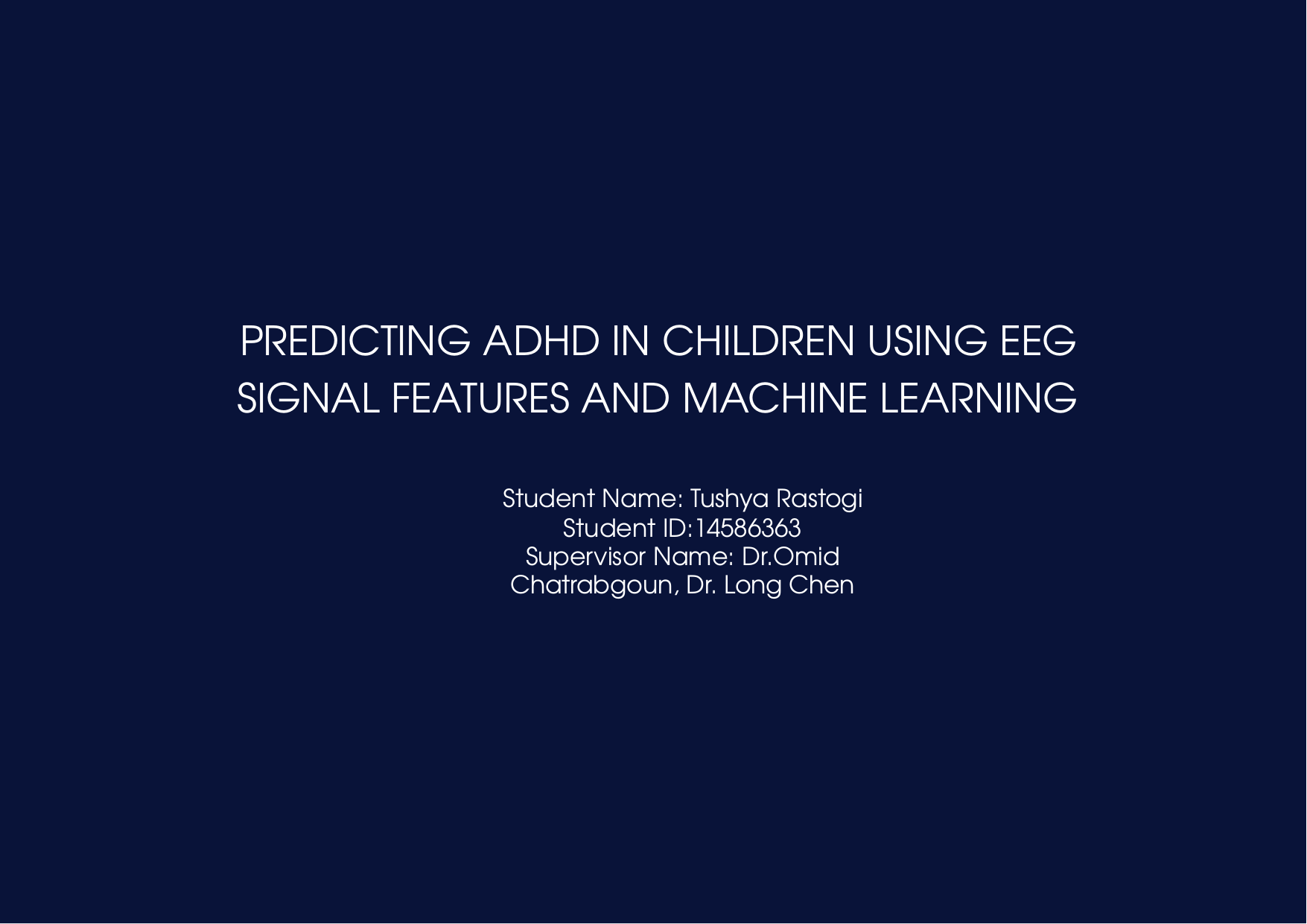

# PREDICTING ADHD IN CHILDREN USING EEG
SIGNAL FEATURES AND MACHINE LEARNING
Student Name: Tushya Rastogi Student ID:14586363
Supervisor Name: Dr.Omid Chatrabgoun, Dr. Long Chen